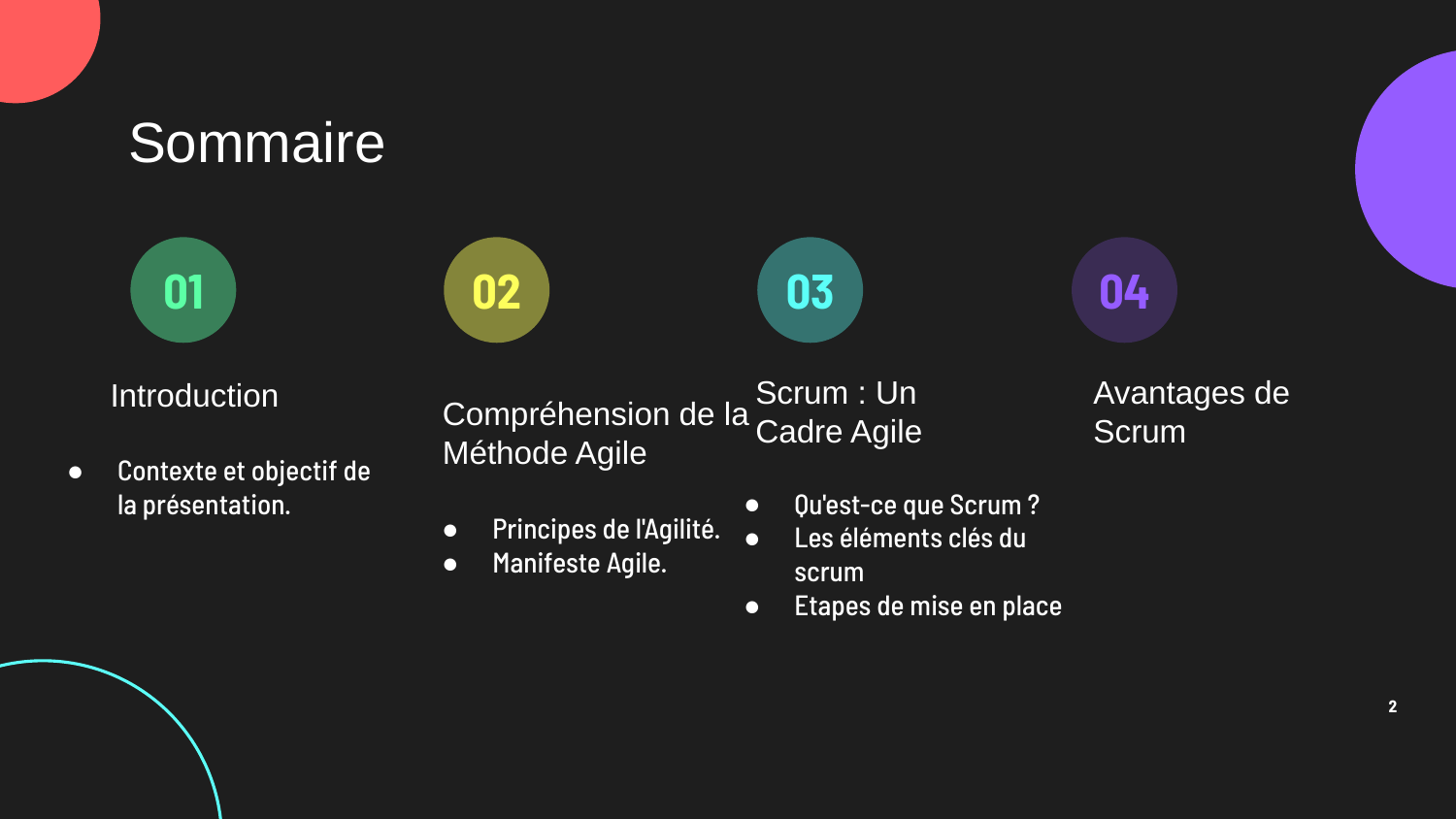

Sommaire

01
03
04
02
# Introduction
Scrum : Un Cadre Agile
Avantages de Scrum
Compréhension de la Méthode Agile
Contexte et objectif de la présentation.
Qu'est-ce que Scrum ?
Les éléments clés du scrum
Etapes de mise en place

Principes de l'Agilité.
Manifeste Agile.

2